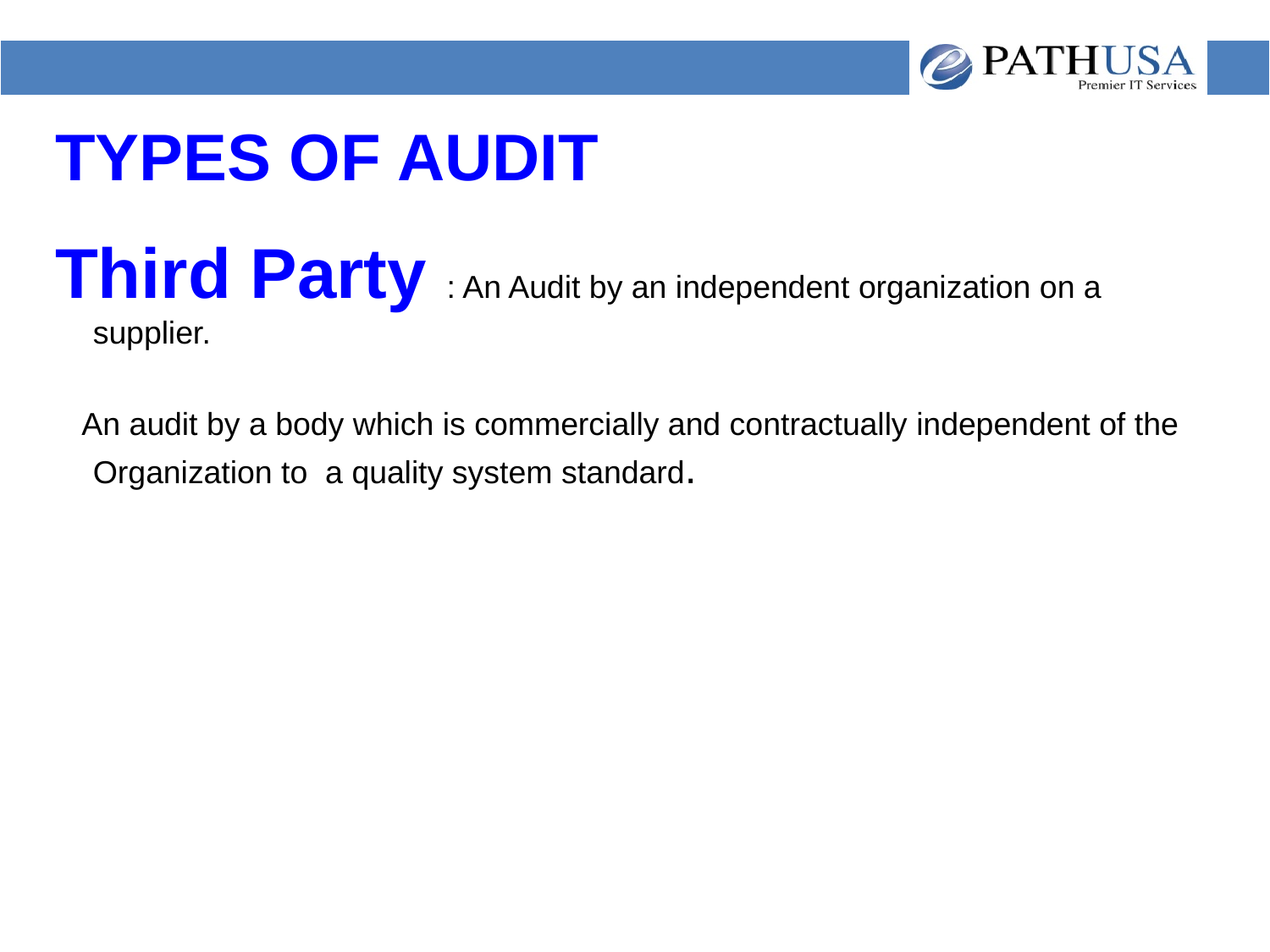

# TYPES OF AUDIT
Third Party : An Audit by an independent organization on a supplier.

   An audit by a body which is commercially and contractually independent of the Organization to  a quality system standard.